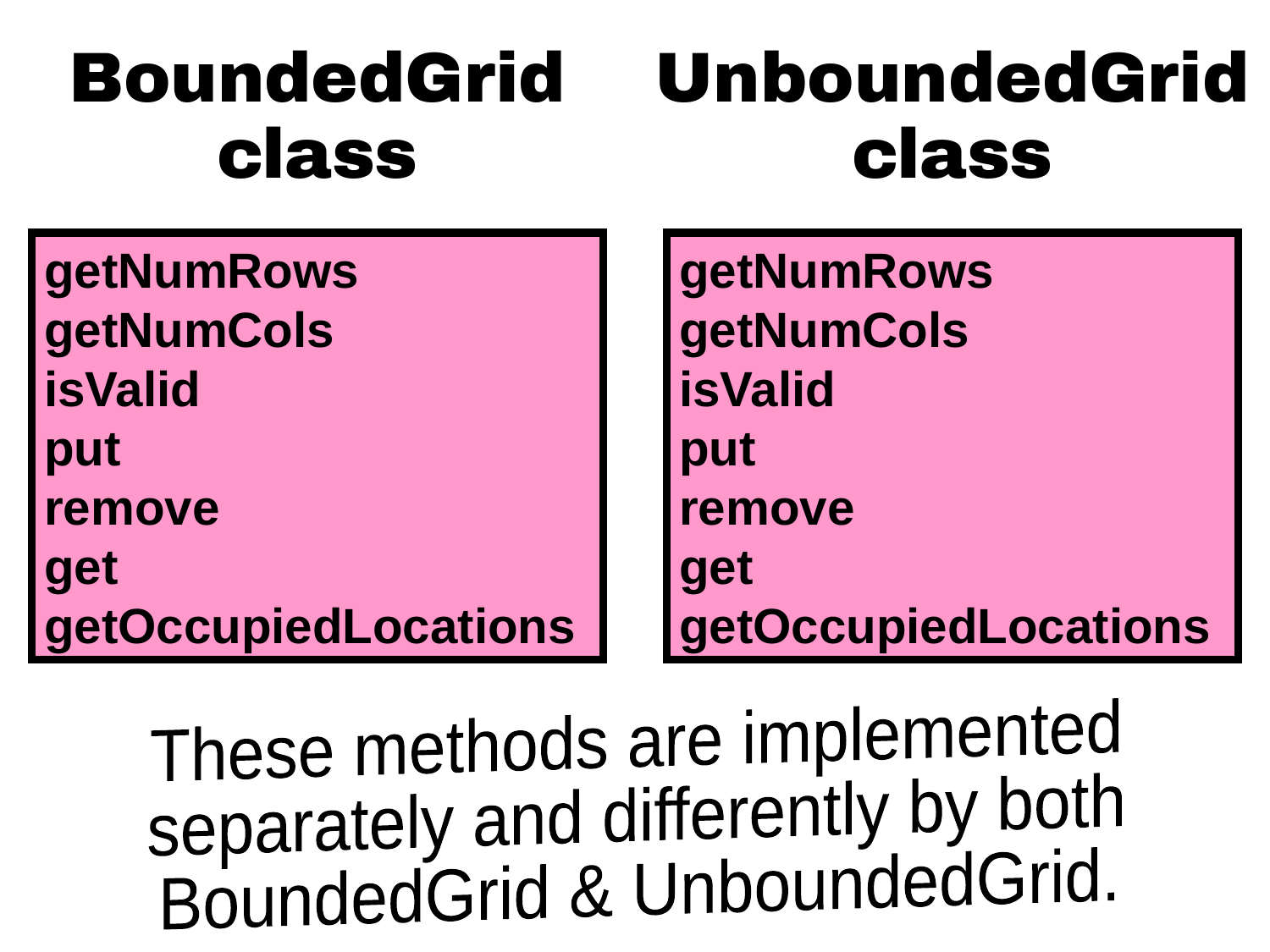

| BoundedGrid class | UnboundedGrid class |
| --- | --- |
getNumRows
getNumCols
isValid
put
remove
get
getOccupiedLocations
getNumRows
getNumCols
isValid
put
remove
get
getOccupiedLocations
These methods are implemented
separately and differently by both
BoundedGrid & UnboundedGrid.